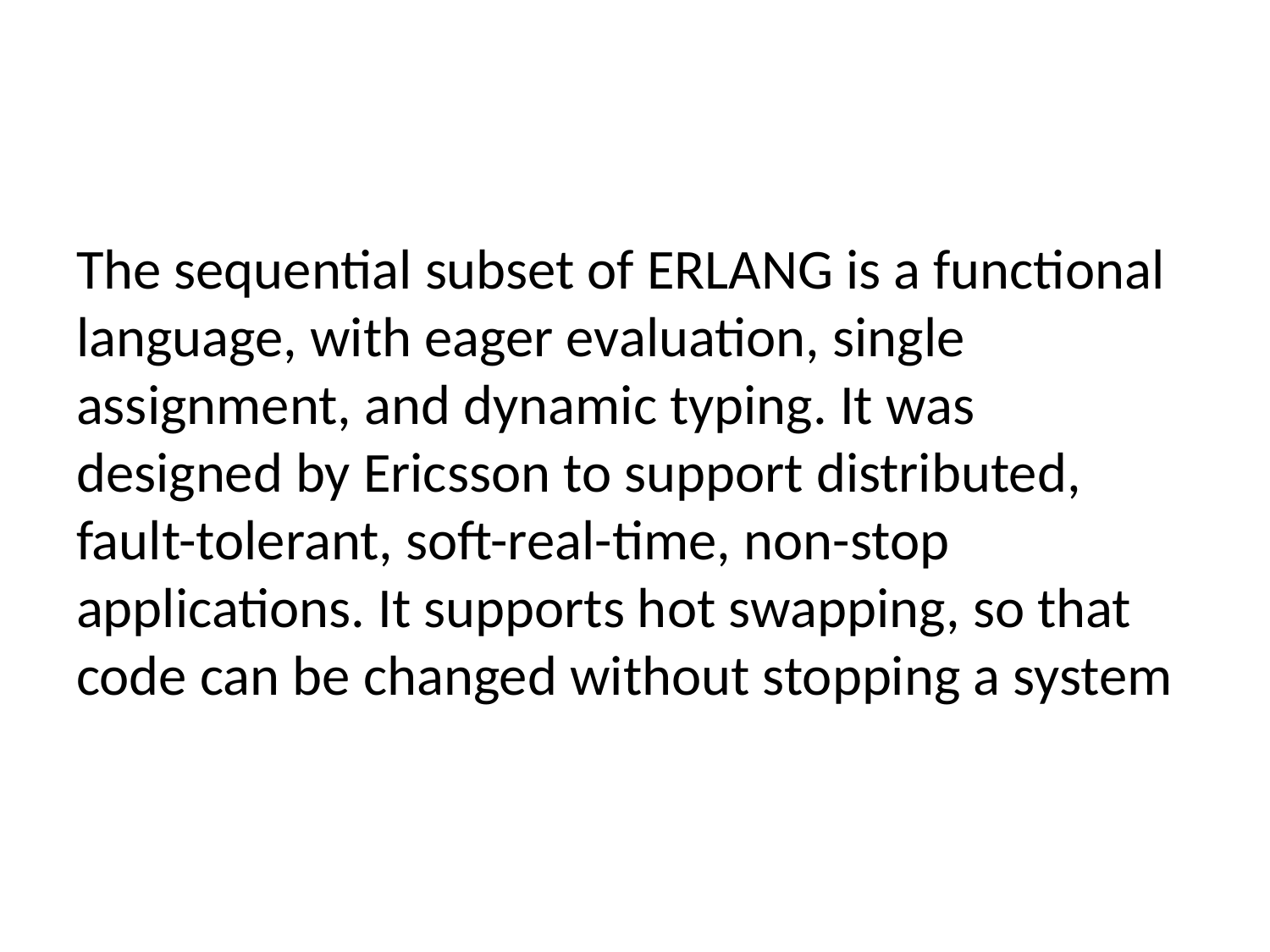

#
The sequential subset of ERLANG is a functional language, with eager evaluation, single assignment, and dynamic typing. It was designed by Ericsson to support distributed, fault-tolerant, soft-real-time, non-stop applications. It supports hot swapping, so that code can be changed without stopping a system